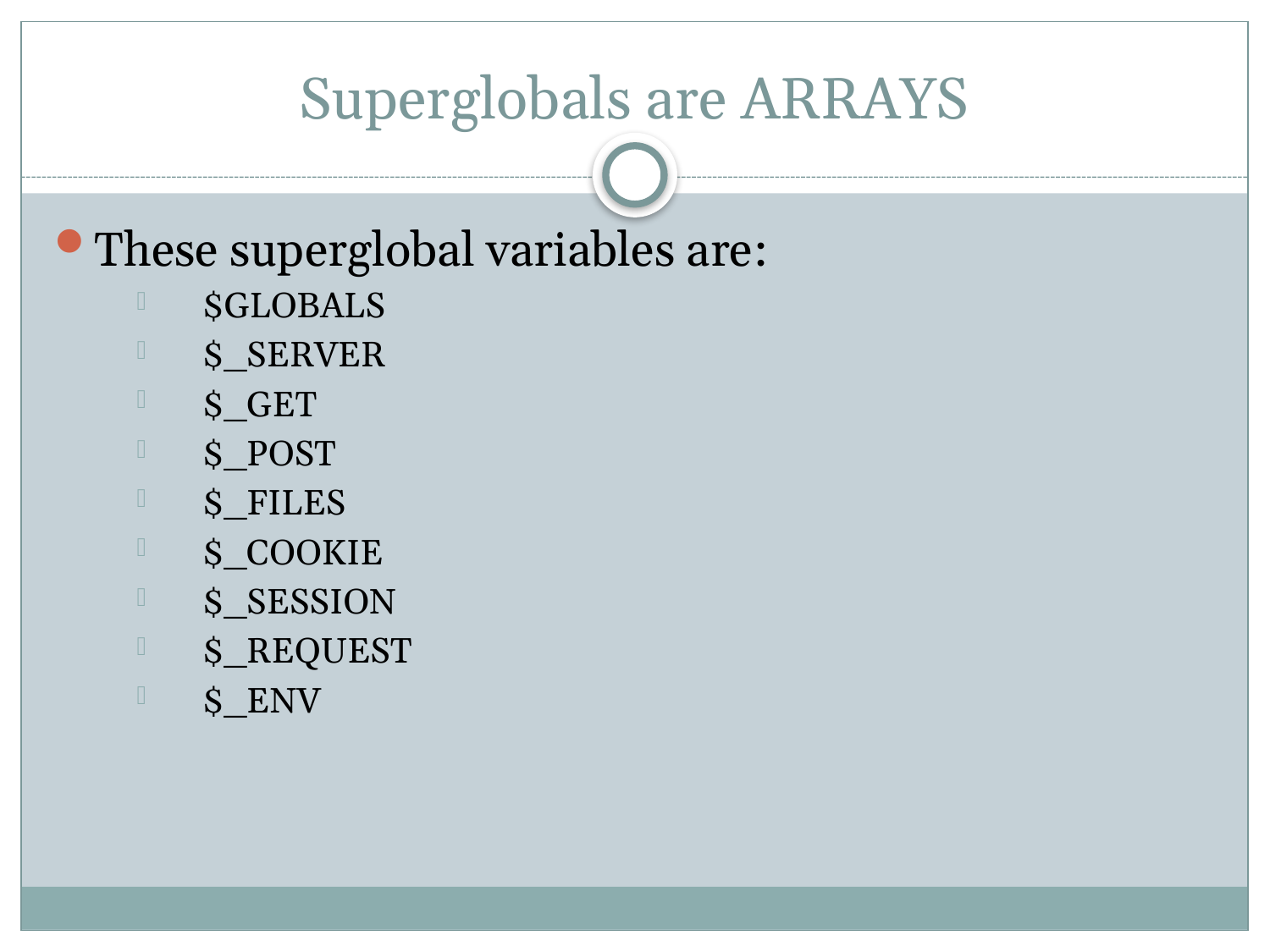

# Superglobals are ARRAYS
These superglobal variables are:
    $GLOBALS
    $_SERVER
    $_GET
    $_POST
    $_FILES
    $_COOKIE
    $_SESSION
    $_REQUEST
    $_ENV